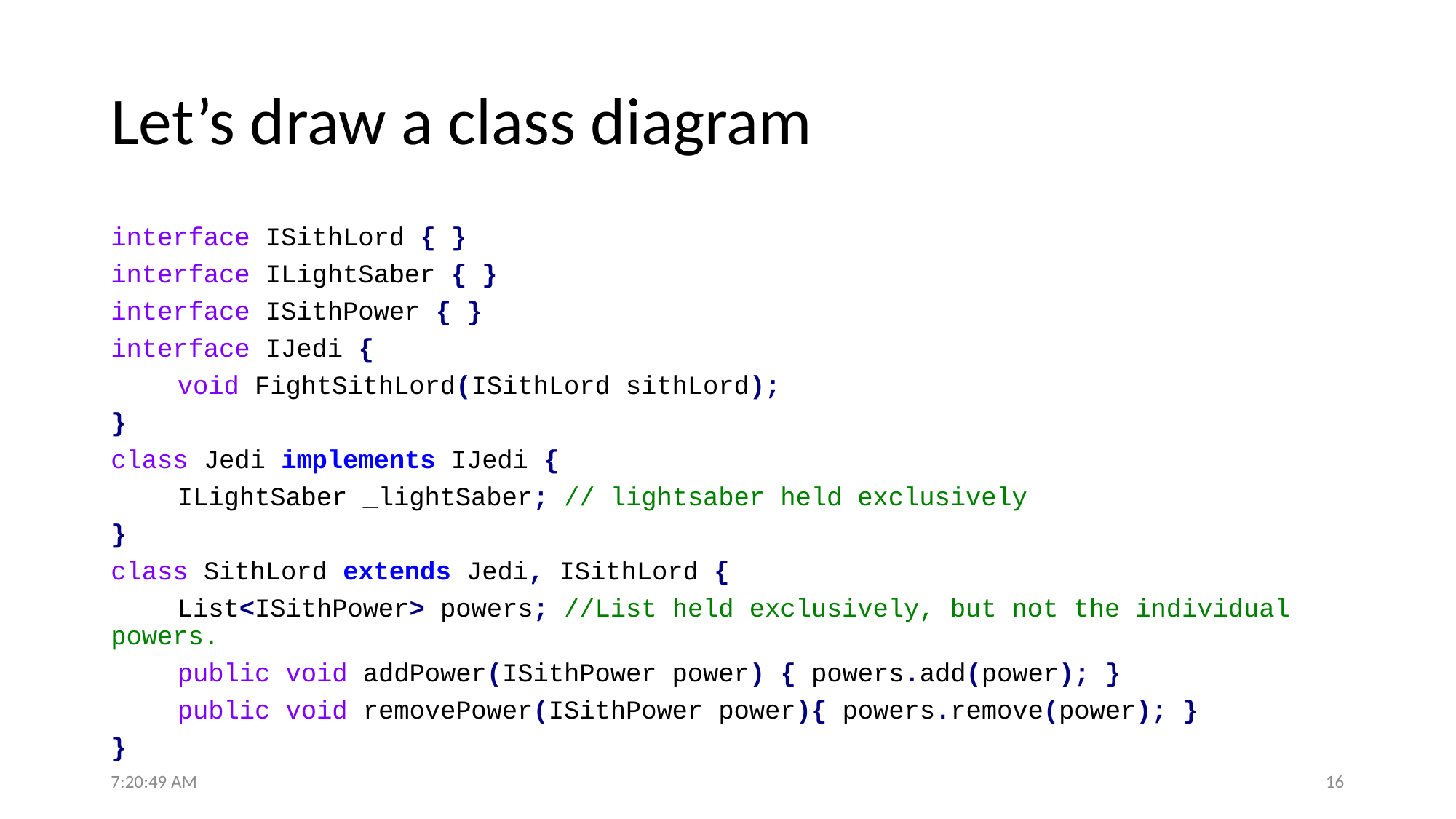

# Let’s draw a class diagram
interface ISithLord { }
interface ILightSaber { }
interface ISithPower { }
interface IJedi {
	void FightSithLord(ISithLord sithLord);
}
class Jedi implements IJedi {
	ILightSaber _lightSaber; // lightsaber held exclusively
}
class SithLord extends Jedi, ISithLord {
	List<ISithPower> powers; //List held exclusively, but not the individual powers.
	public void addPower(ISithPower power) { powers.add(power); }
	public void removePower(ISithPower power){ powers.remove(power); }
}

7:20:49 AM
16